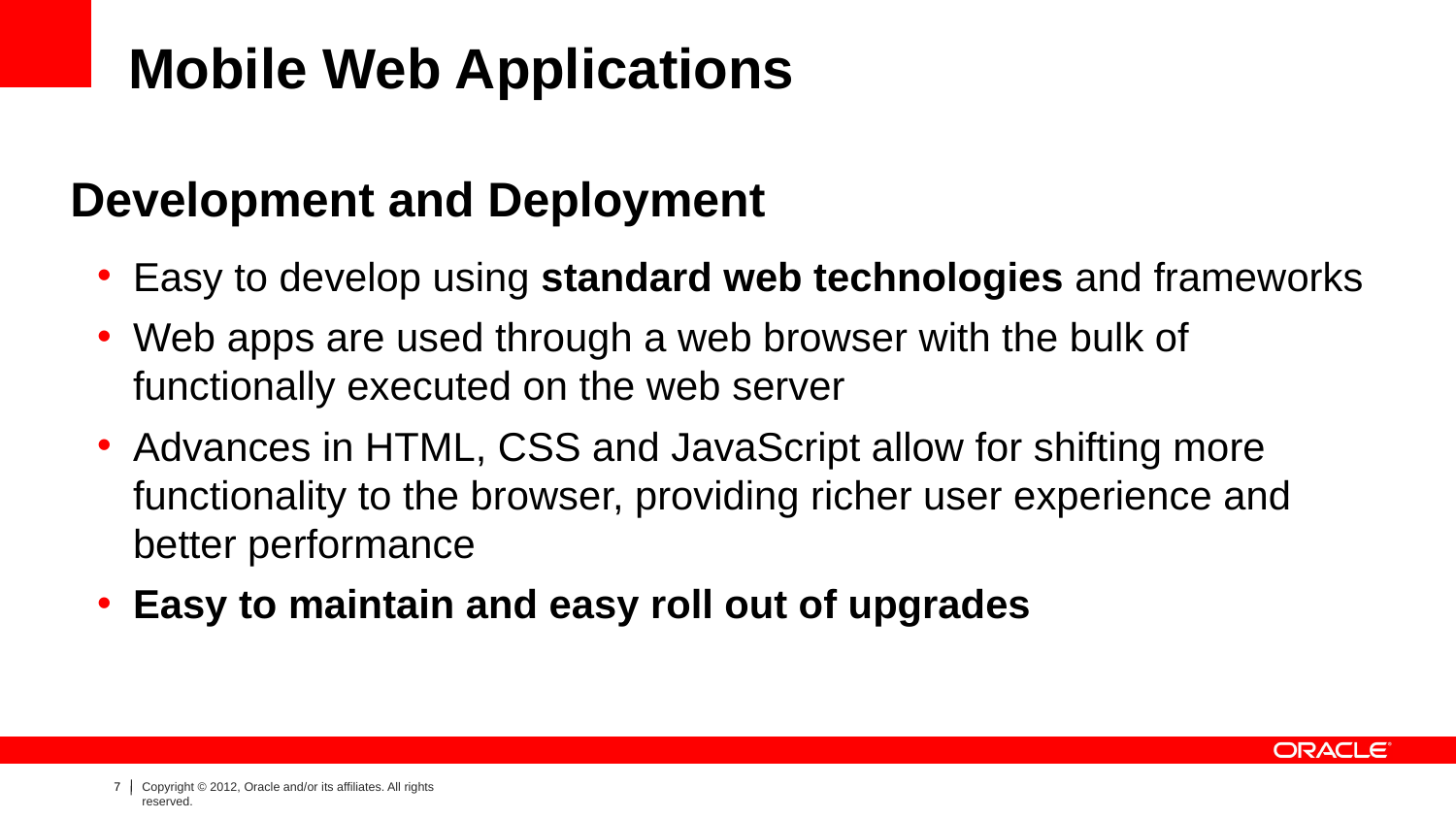

# Mobile Web Applications
Development and Deployment
Easy to develop using standard web technologies and frameworks
Web apps are used through a web browser with the bulk of functionally executed on the web server
Advances in HTML, CSS and JavaScript allow for shifting more functionality to the browser, providing richer user experience and better performance
Easy to maintain and easy roll out of upgrades